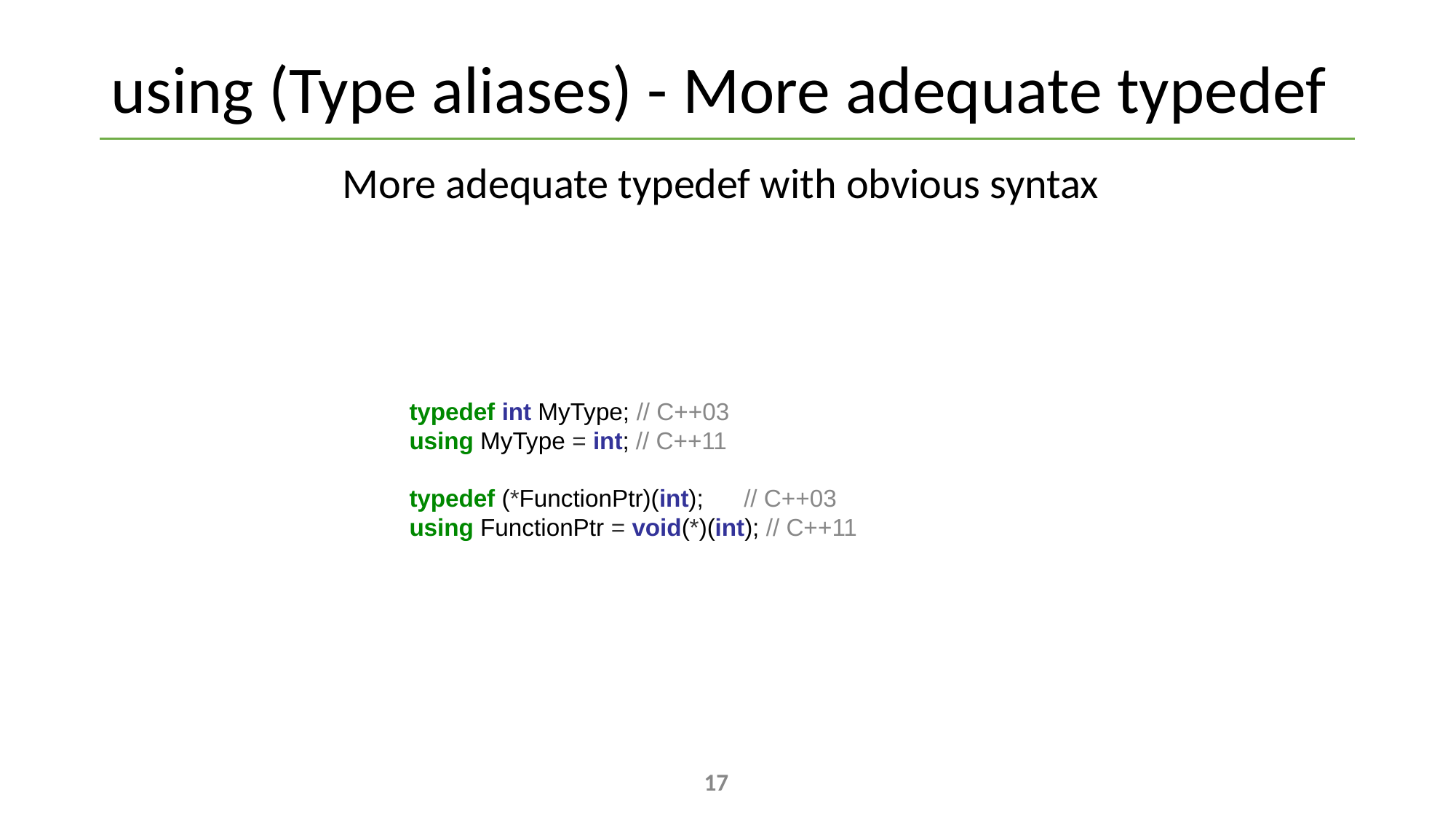

# using (Type aliases) - More adequate typedef
More adequate typedef with obvious syntax
typedef int MyType; // C++03
using MyType = int; // C++11

typedef (*FunctionPtr)(int);      // C++03
using FunctionPtr = void(*)(int); // C++11
17